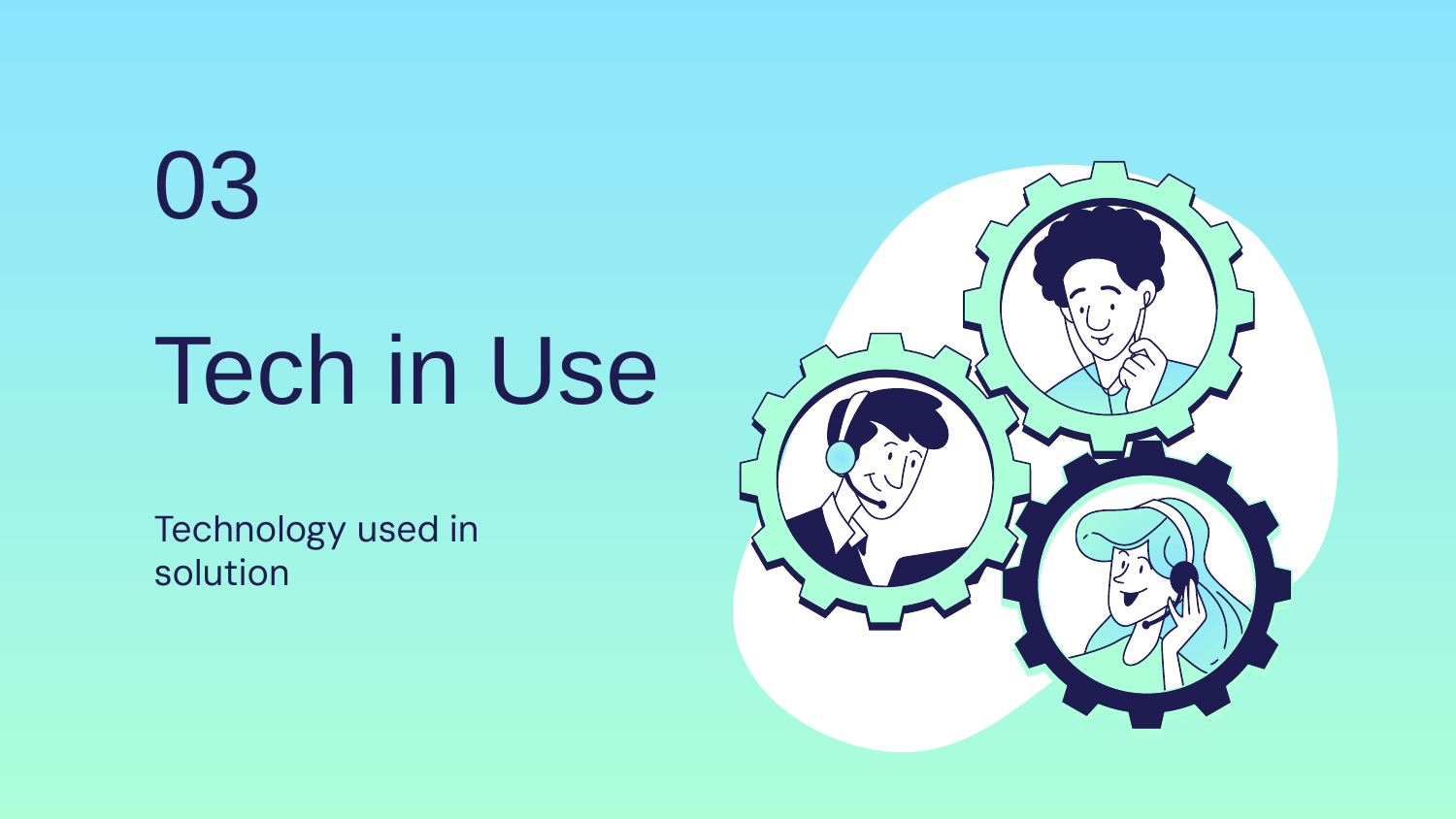

03

# Tech in Use
Technology used in solution